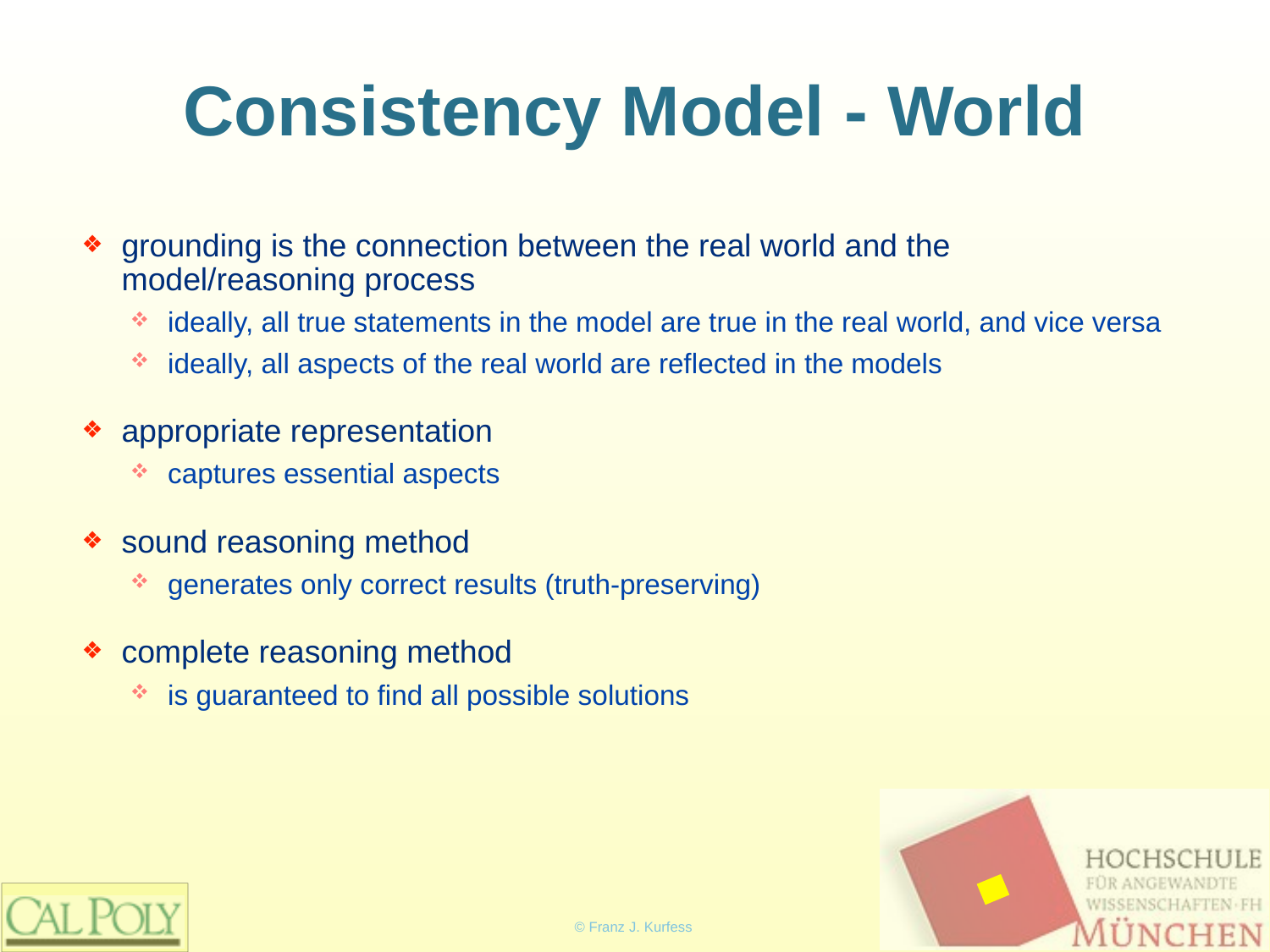

# Consistency Model - World
grounding is the connection between the real world and the model/reasoning process
ideally, all true statements in the model are true in the real world, and vice versa
ideally, all aspects of the real world are reflected in the models
appropriate representation
captures essential aspects
sound reasoning method
generates only correct results (truth-preserving)
complete reasoning method
is guaranteed to find all possible solutions
49